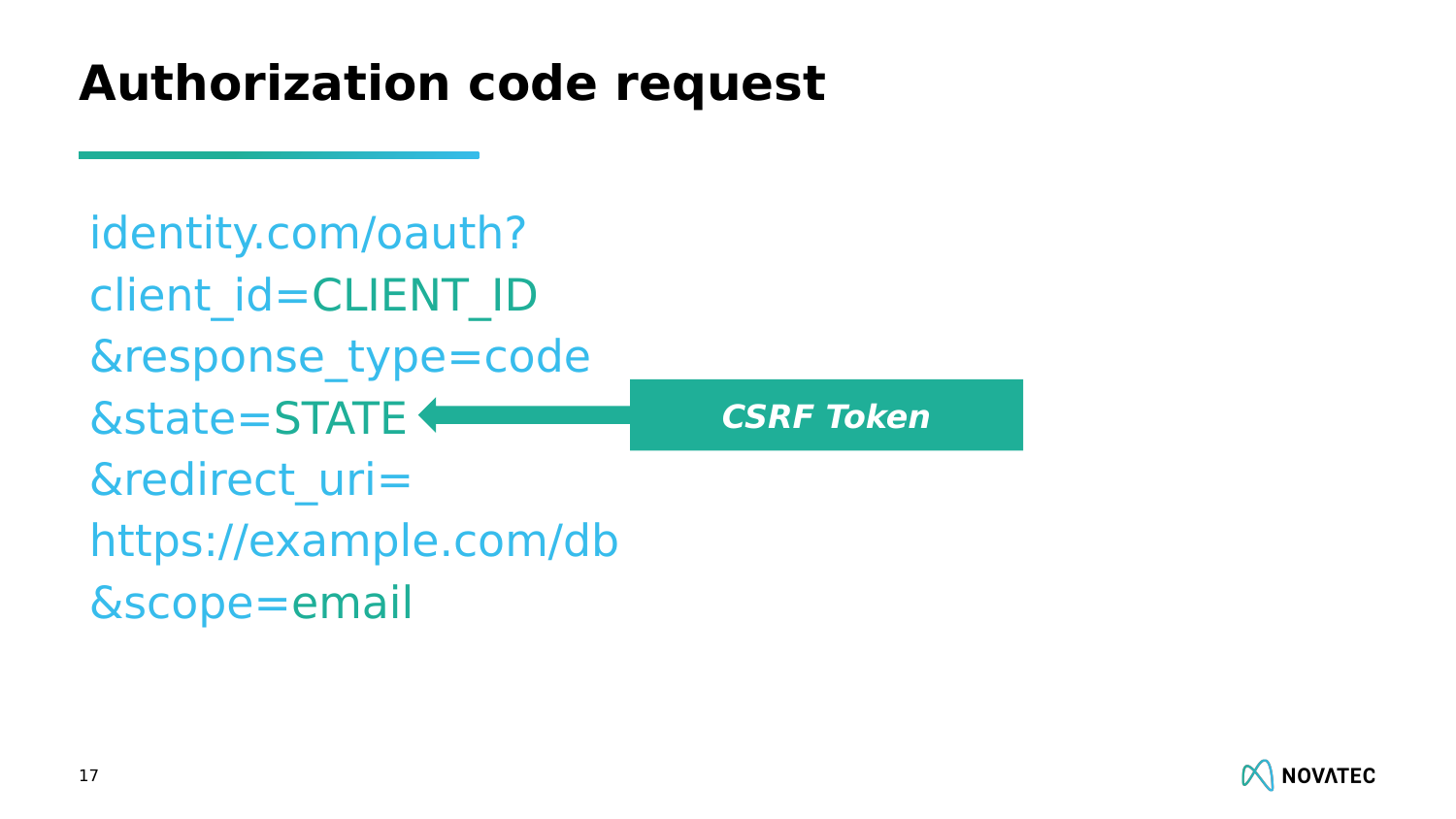

# Authorization code request
identity.com/oauth?
client_id=CLIENT_ID
&response_type=code
&state=STATE
&redirect_uri=
https://example.com/db
&scope=email
CSRF Token
17